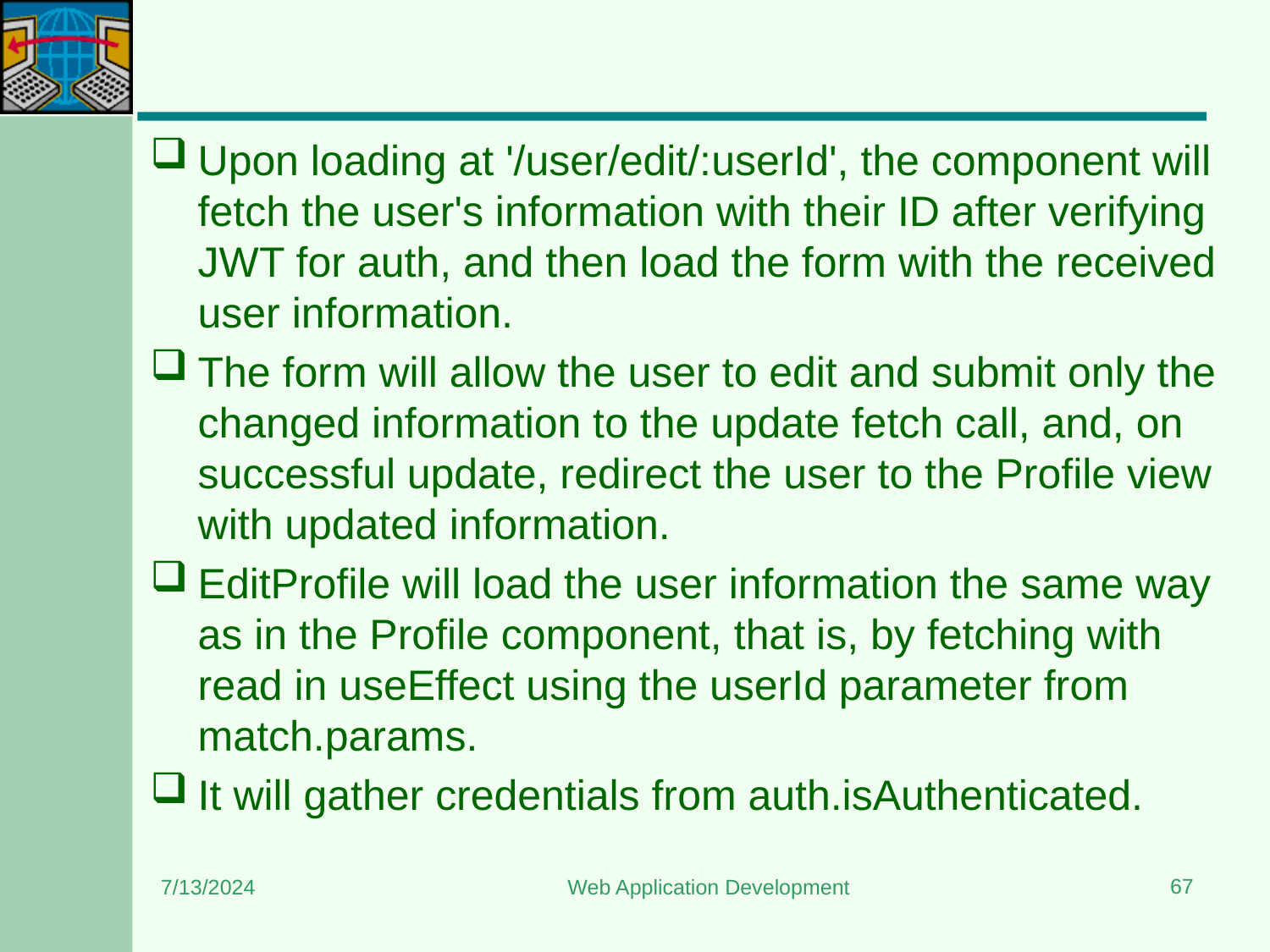

#
Upon loading at '/user/edit/:userId', the component will fetch the user's information with their ID after verifying JWT for auth, and then load the form with the received user information.
The form will allow the user to edit and submit only the changed information to the update fetch call, and, on successful update, redirect the user to the Profile view with updated information.
EditProfile will load the user information the same way as in the Profile component, that is, by fetching with read in useEffect using the userId parameter from match.params.
It will gather credentials from auth.isAuthenticated.
67
7/13/2024
Web Application Development